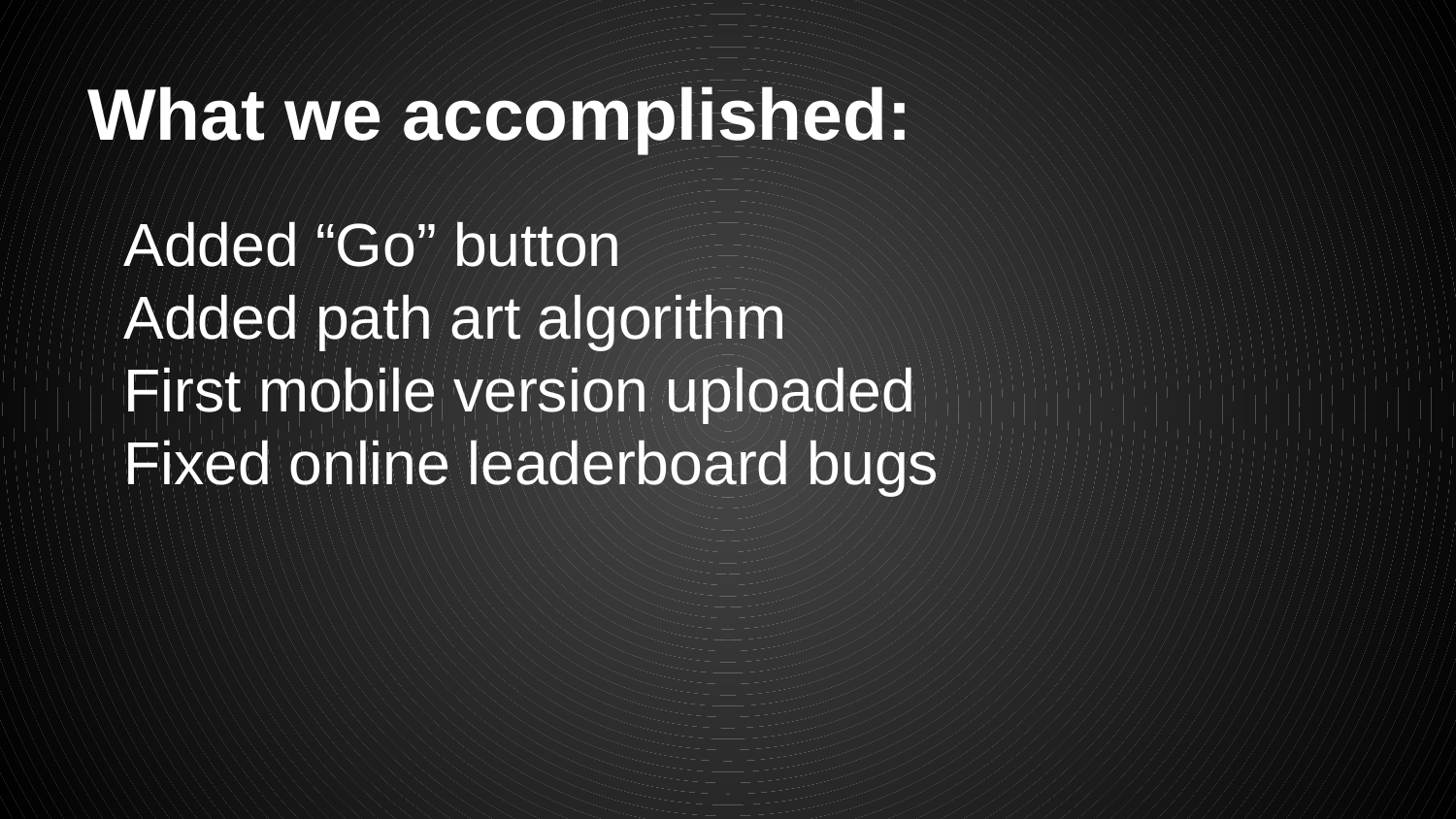

# What we accomplished:
Added “Go” button
Added path art algorithm
First mobile version uploaded
Fixed online leaderboard bugs